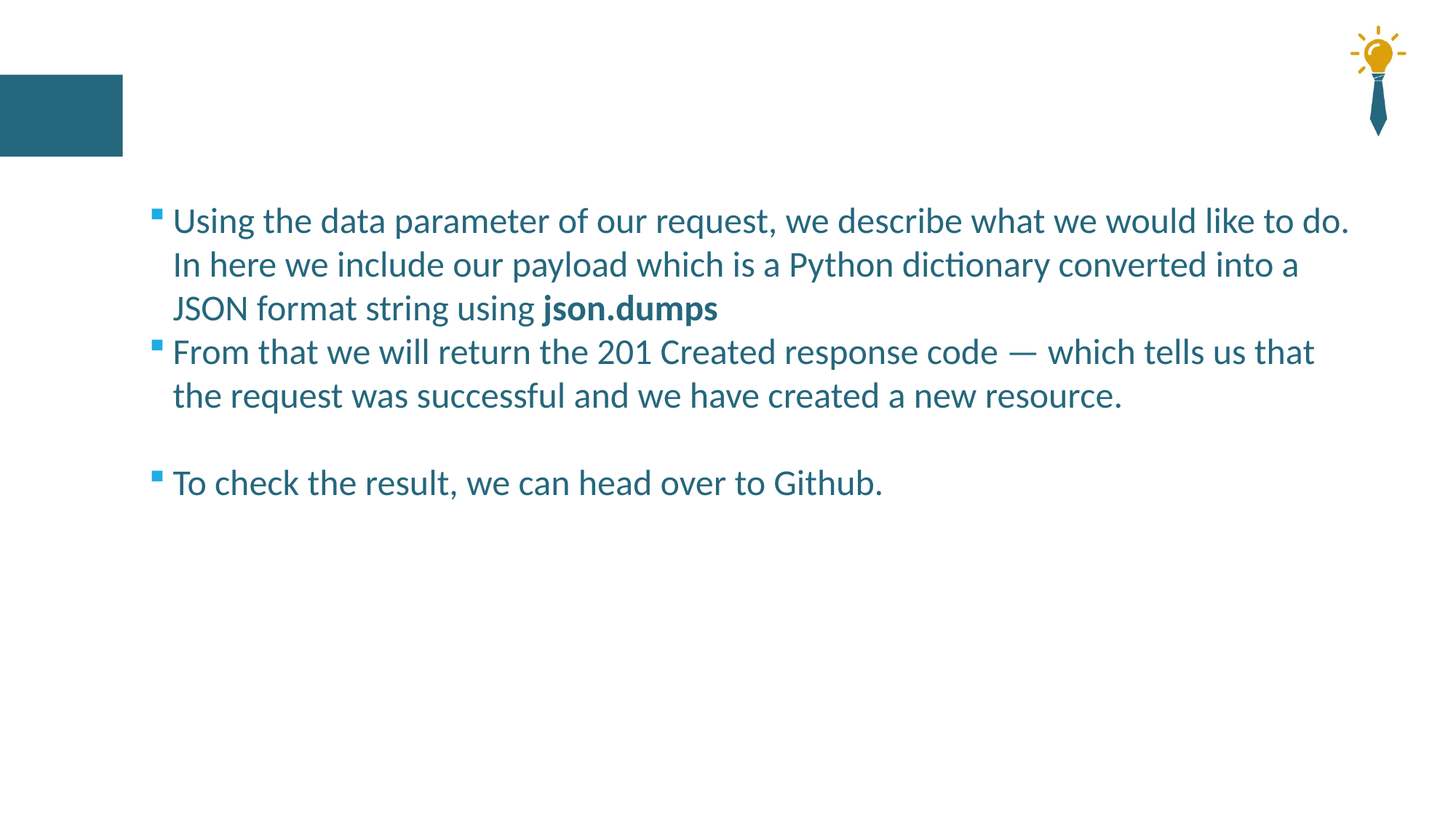

#
Using the data parameter of our request, we describe what we would like to do. In here we include our payload which is a Python dictionary converted into a JSON format string using json.dumps
From that we will return the 201 Created response code — which tells us that the request was successful and we have created a new resource.

To check the result, we can head over to Github.